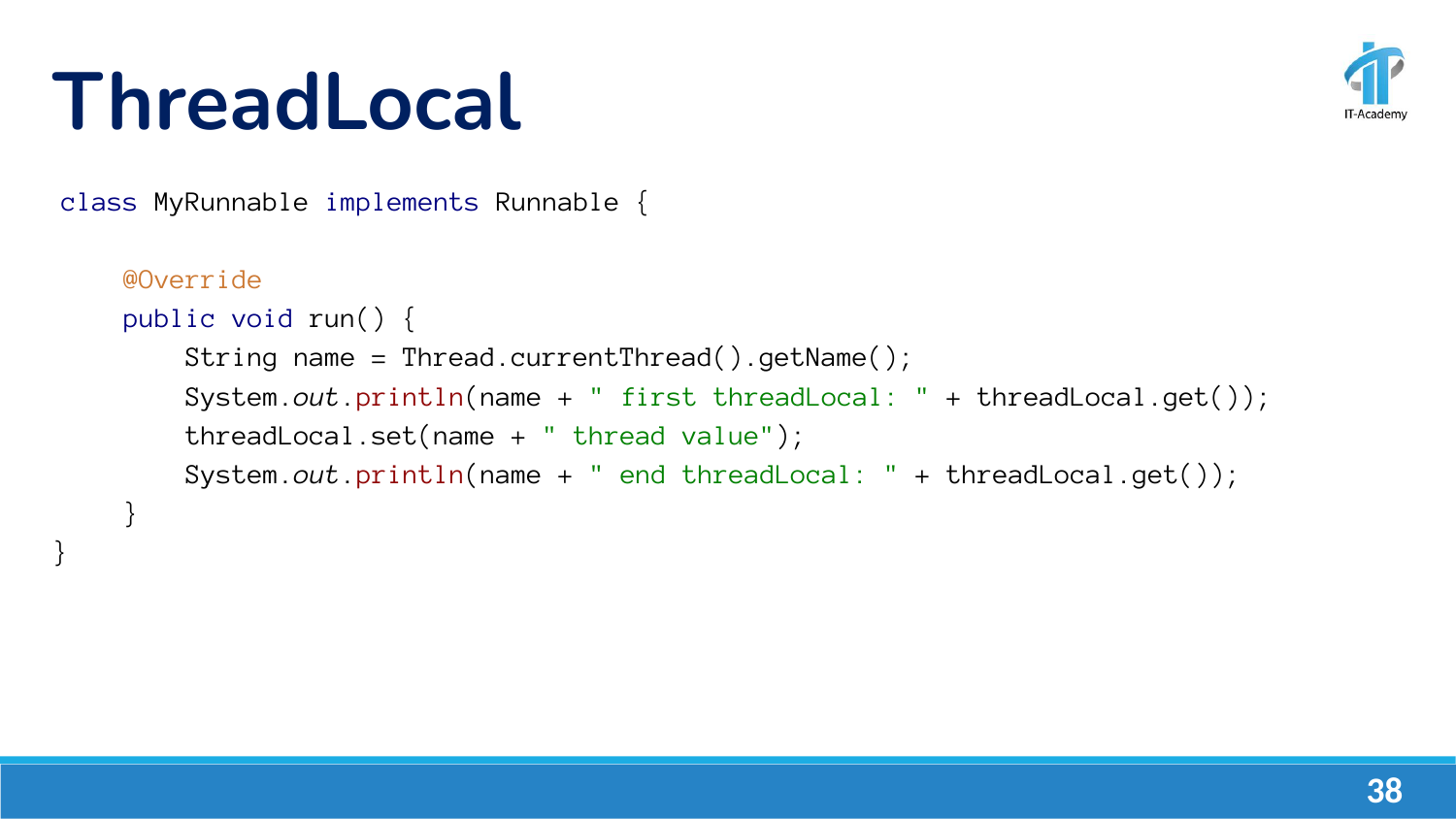

ThreadLocal
class MyRunnable implements Runnable {

    @Override
    public void run() {
        String name = Thread.currentThread().getName();
        System.out.println(name + " first threadLocal: " + threadLocal.get());
        threadLocal.set(name + " thread value");
        System.out.println(name + " end threadLocal: " + threadLocal.get());
    }
}
38